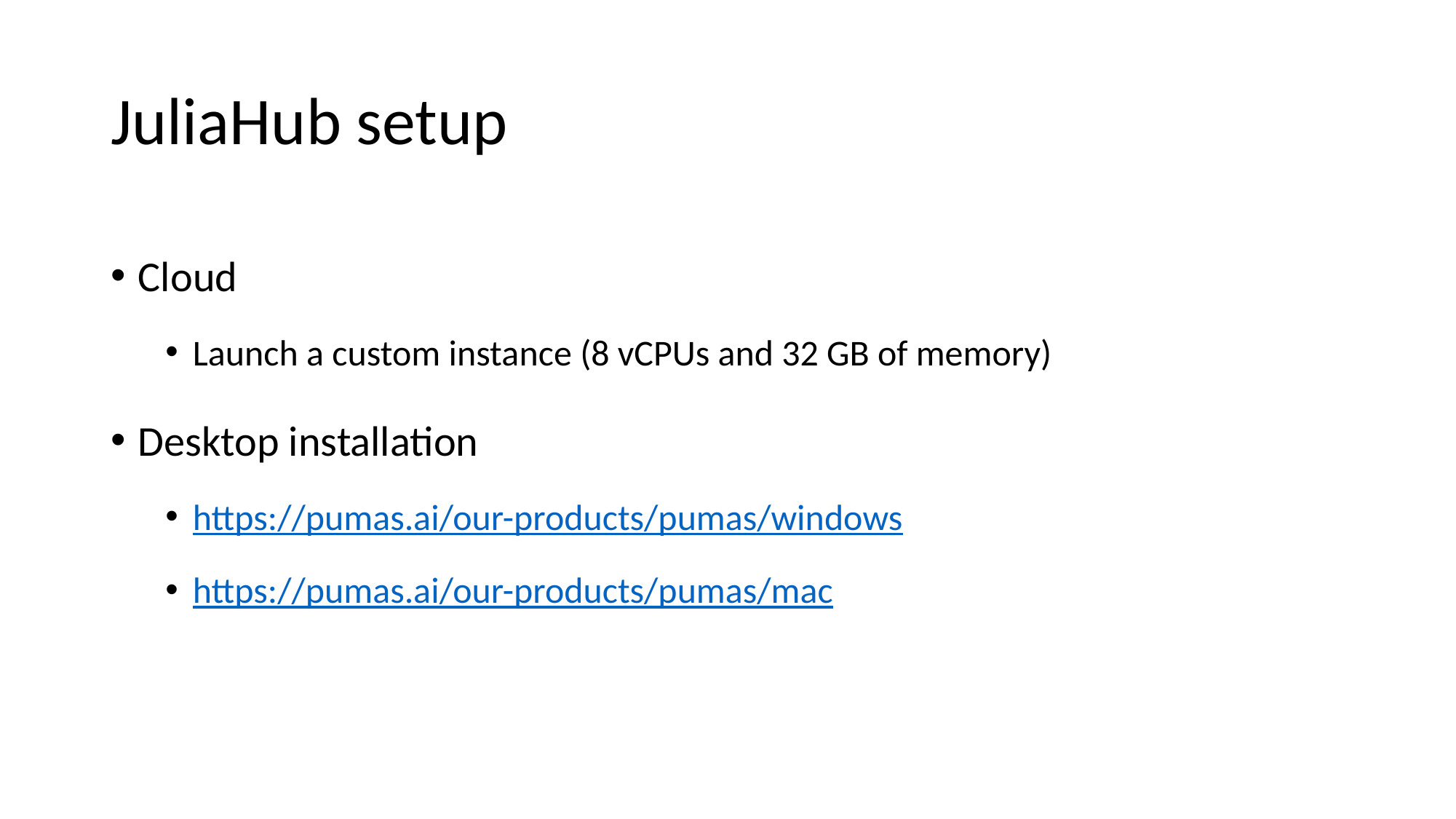

# JuliaHub setup
Cloud
Launch a custom instance (8 vCPUs and 32 GB of memory)
Desktop installation
https://pumas.ai/our-products/pumas/windows
https://pumas.ai/our-products/pumas/mac